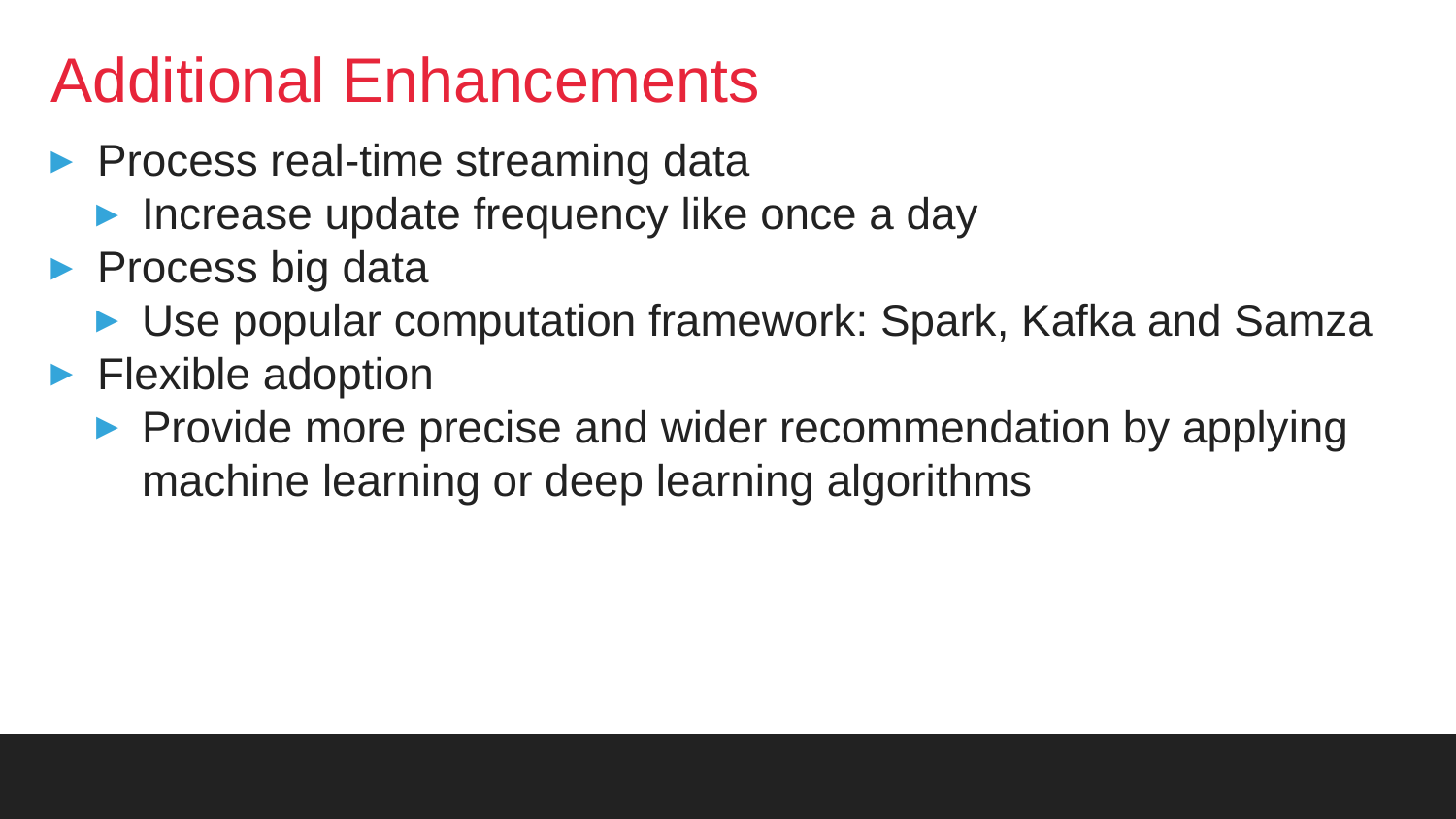

# Additional Enhancements
Process real-time streaming data
Increase update frequency like once a day
Process big data
Use popular computation framework: Spark, Kafka and Samza
Flexible adoption
Provide more precise and wider recommendation by applying machine learning or deep learning algorithms